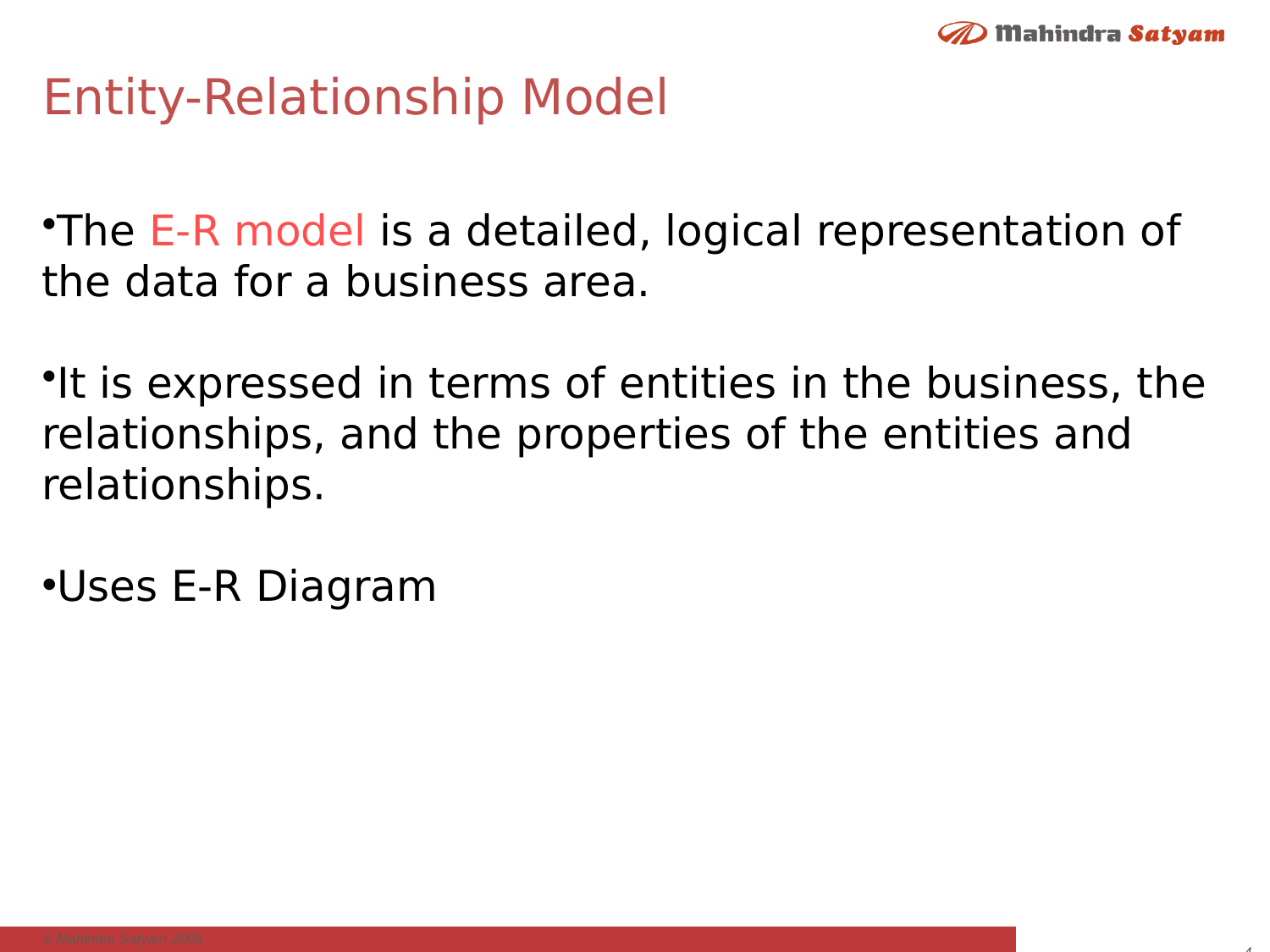

# Entity-Relationship Model
The E-R model is a detailed, logical representation of the data for a business area.

It is expressed in terms of entities in the business, the relationships, and the properties of the entities and relationships.

Uses E-R Diagram